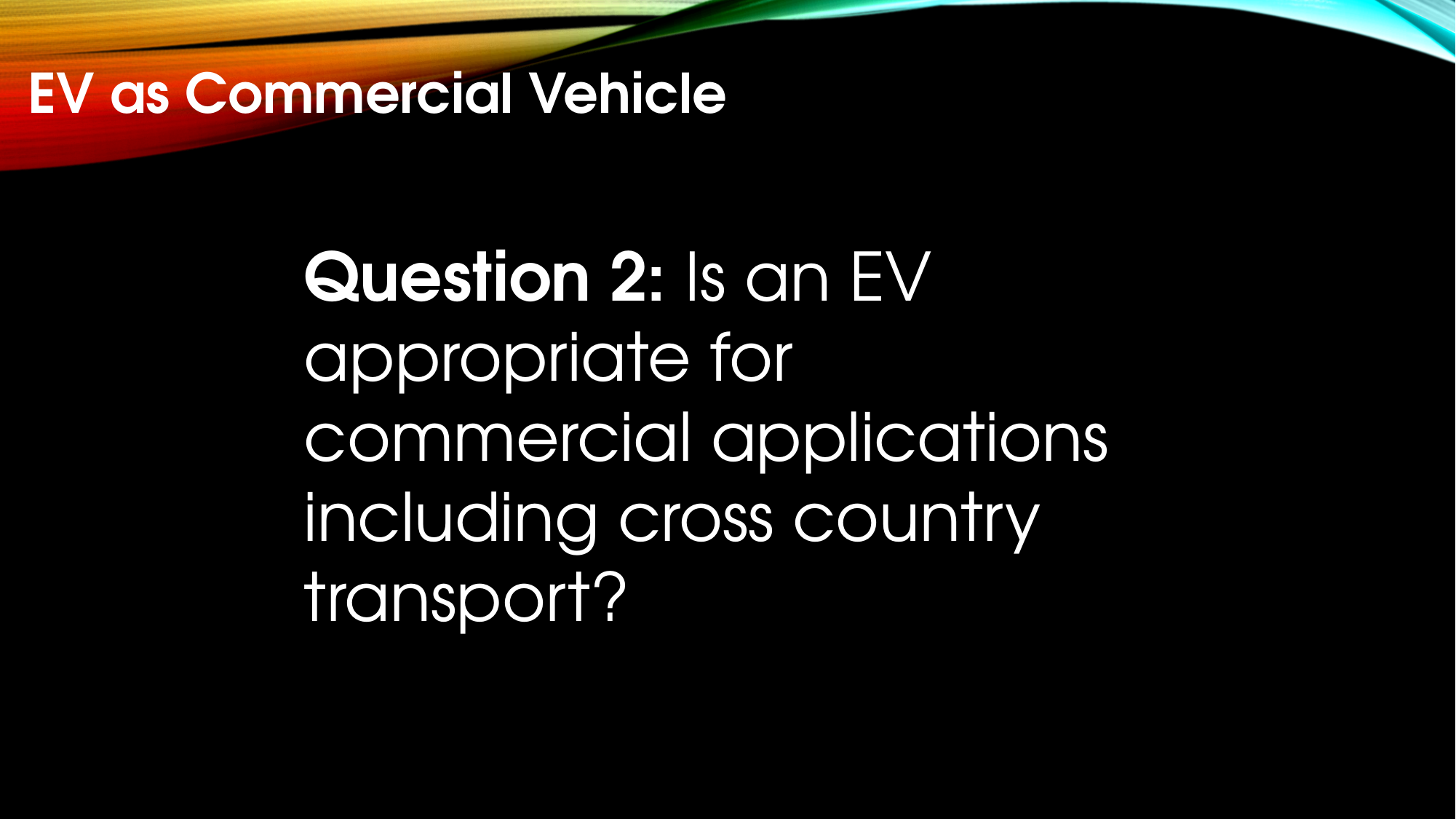

EV as Commercial Vehicle
Question 2: Is an EV appropriate for commercial applications including cross country transport?